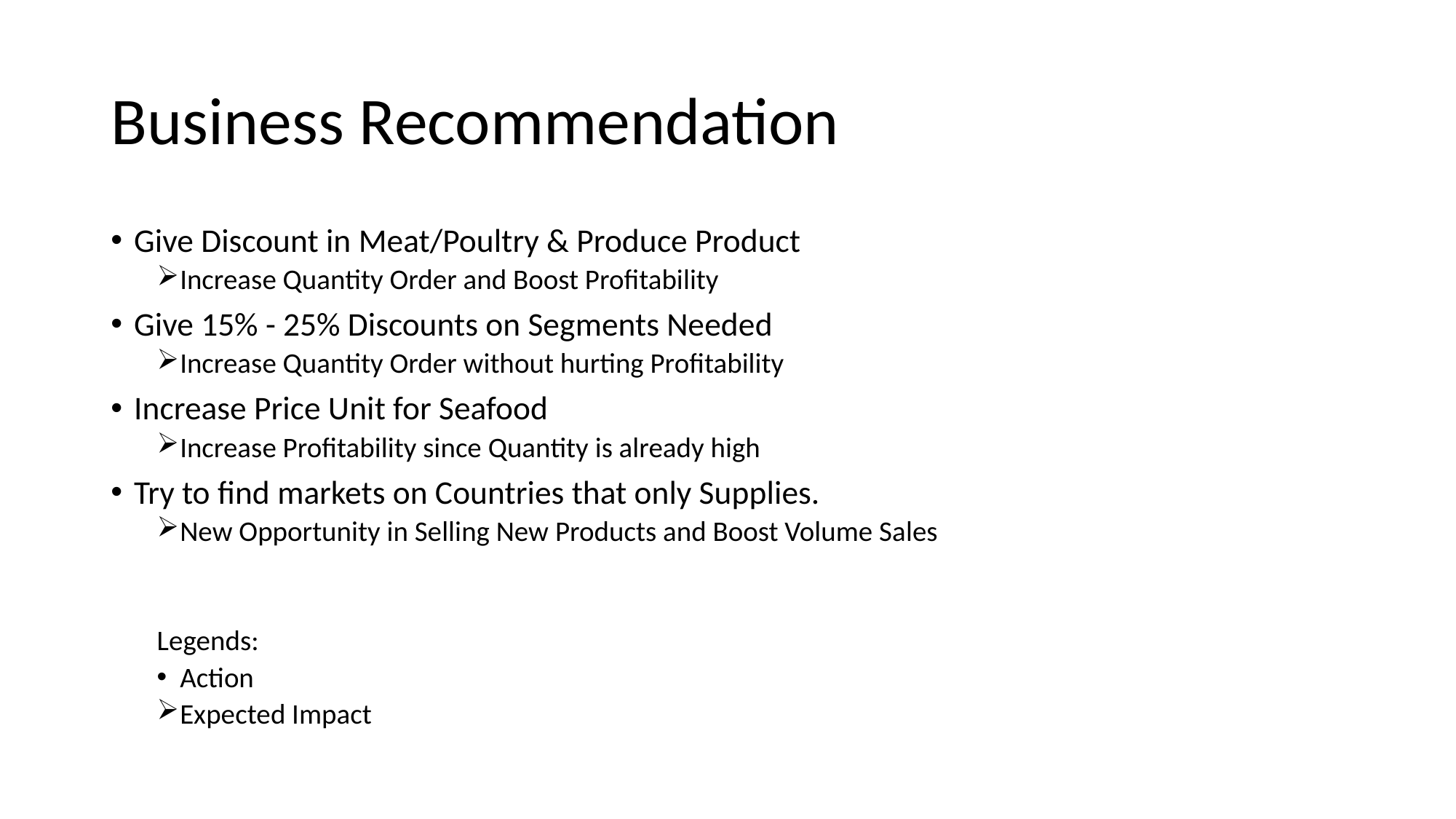

# Business Recommendation
Give Discount in Meat/Poultry & Produce Product
Increase Quantity Order and Boost Profitability
Give 15% - 25% Discounts on Segments Needed
Increase Quantity Order without hurting Profitability
Increase Price Unit for Seafood
Increase Profitability since Quantity is already high
Try to find markets on Countries that only Supplies.
New Opportunity in Selling New Products and Boost Volume Sales

Legends:
Action
Expected Impact